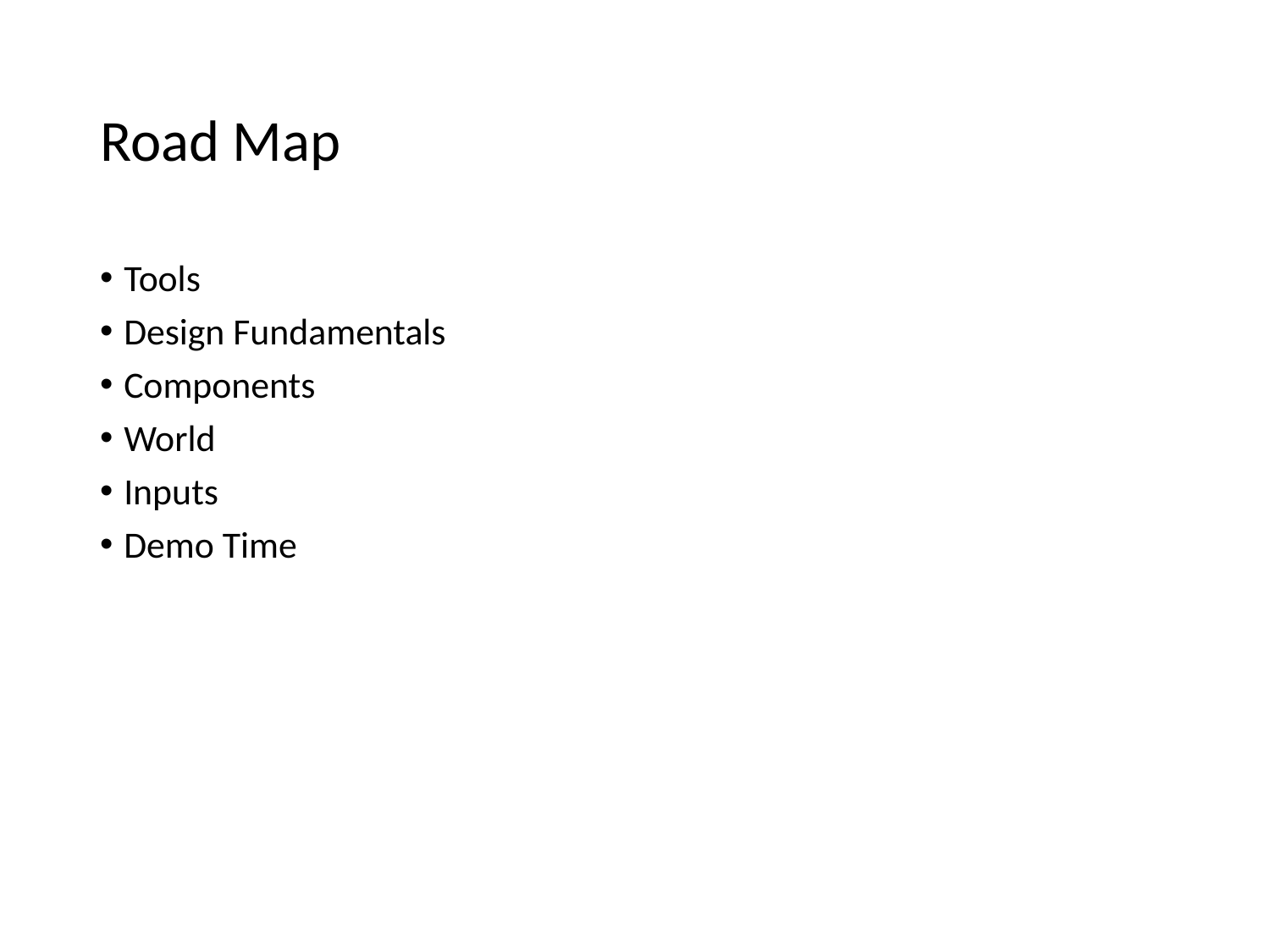

# Road Map
Tools
Design Fundamentals
Components
World
Inputs
Demo Time